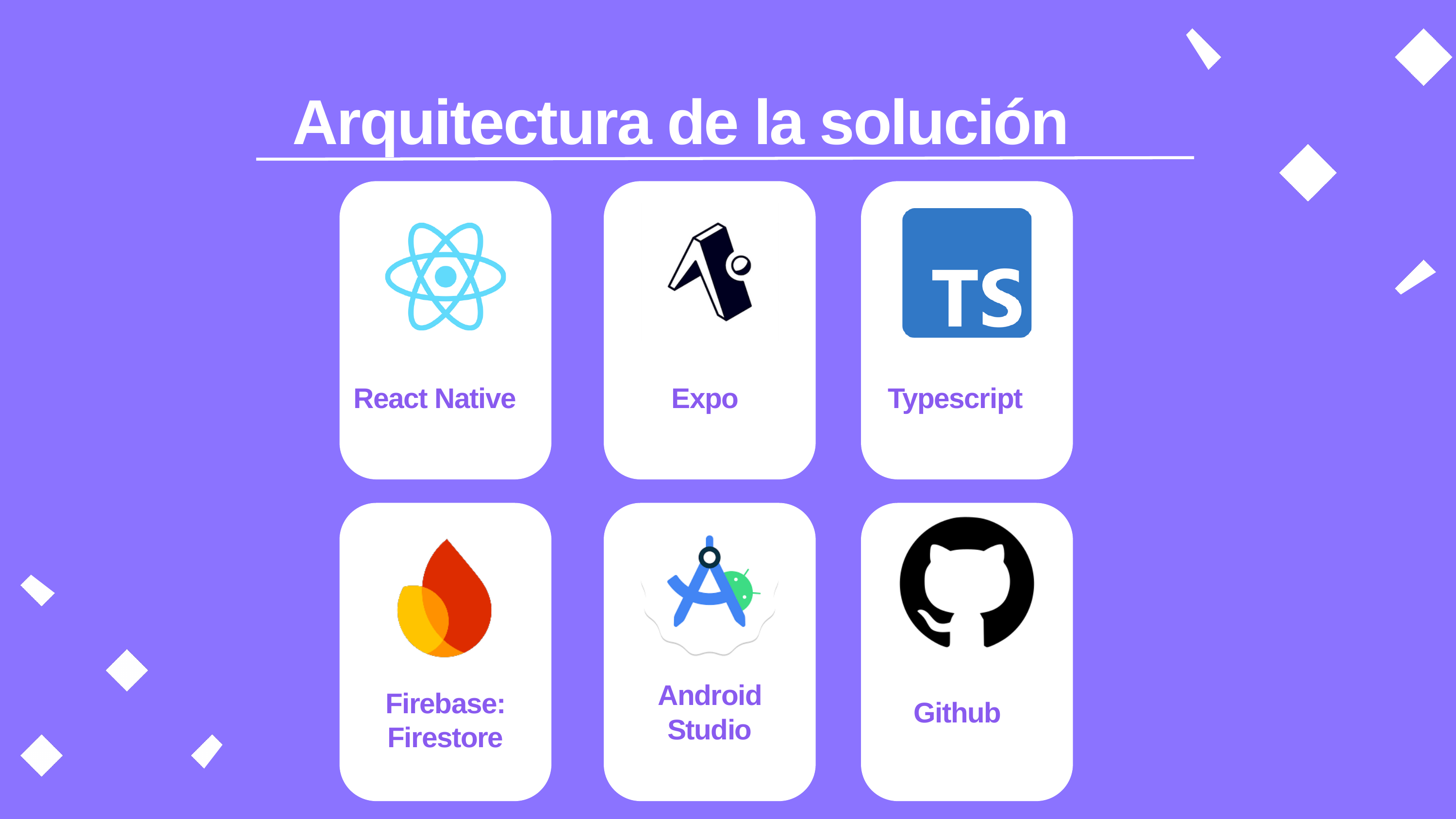

Arquitectura de la solución

React Native
Expo
Typescript

Android Studio
Firebase: Firestore
Github